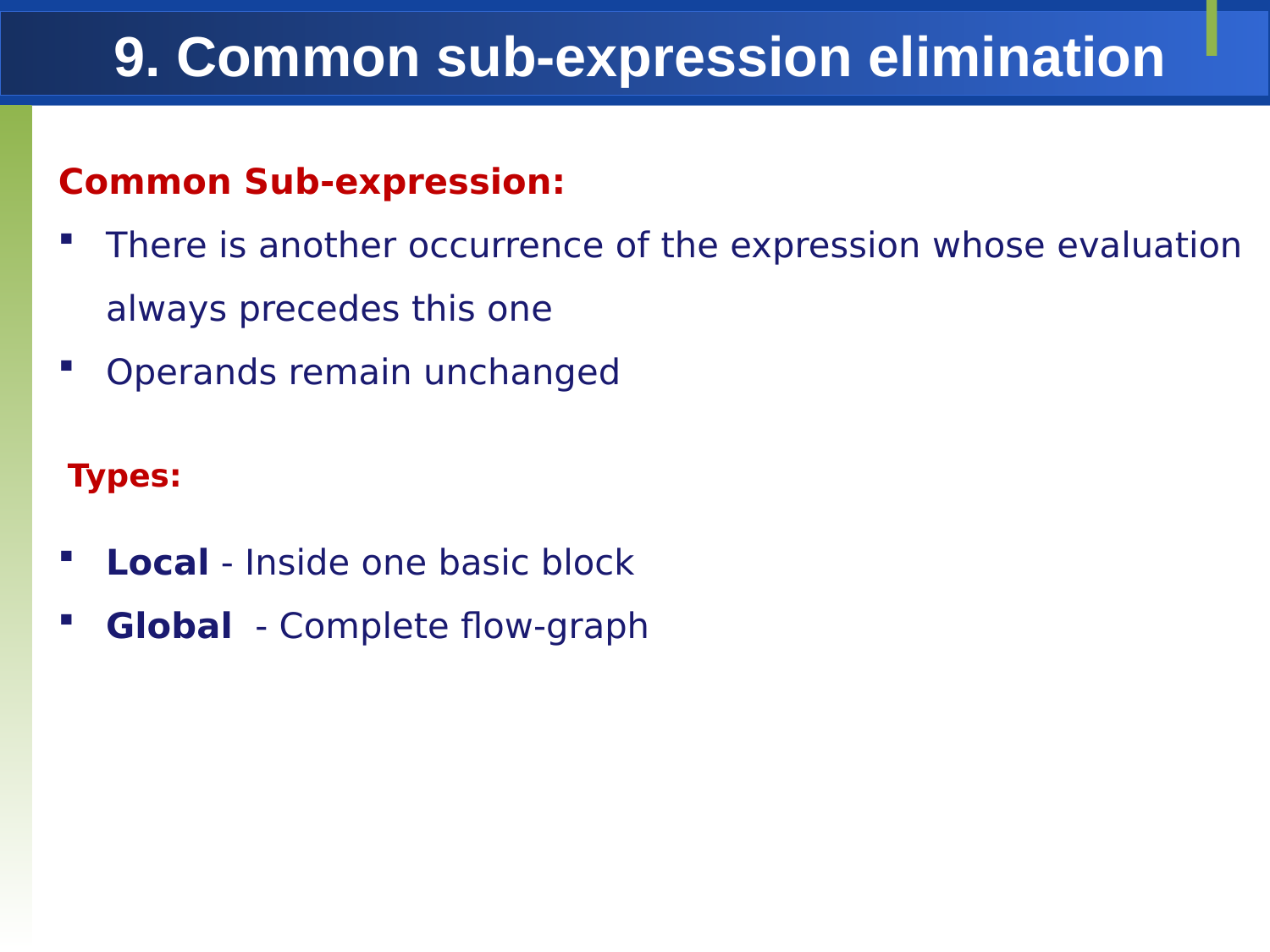

# 9. Common sub-expression elimination
Common Sub-expression:
There is another occurrence of the expression whose evaluation always precedes this one
Operands remain unchanged
Types:
Local - Inside one basic block
Global  - Complete flow-graph